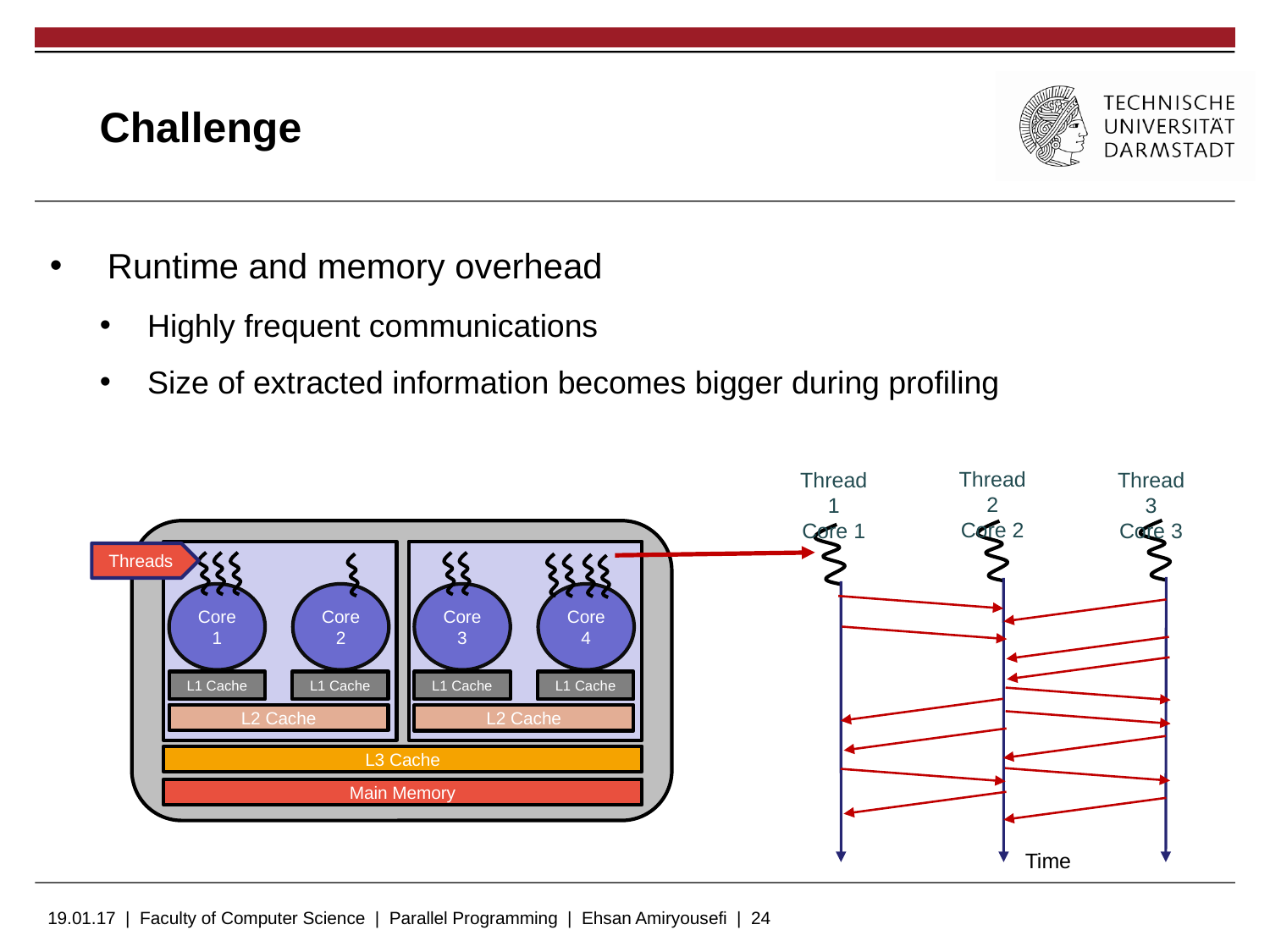

# Challenge
 Runtime and memory overhead
Highly frequent communications
Size of extracted information becomes bigger during profiling

Thread 2
Core 2
Thread 3
Core 3
Thread 1
Core 1

Core 1
Core 2
L1 Cache
L1 Cache

Core 3
Core 4
L1 Cache
L1 Cache
L2 Cache
L2 Cache
L3 Cache
Main Memory

Threads
Time